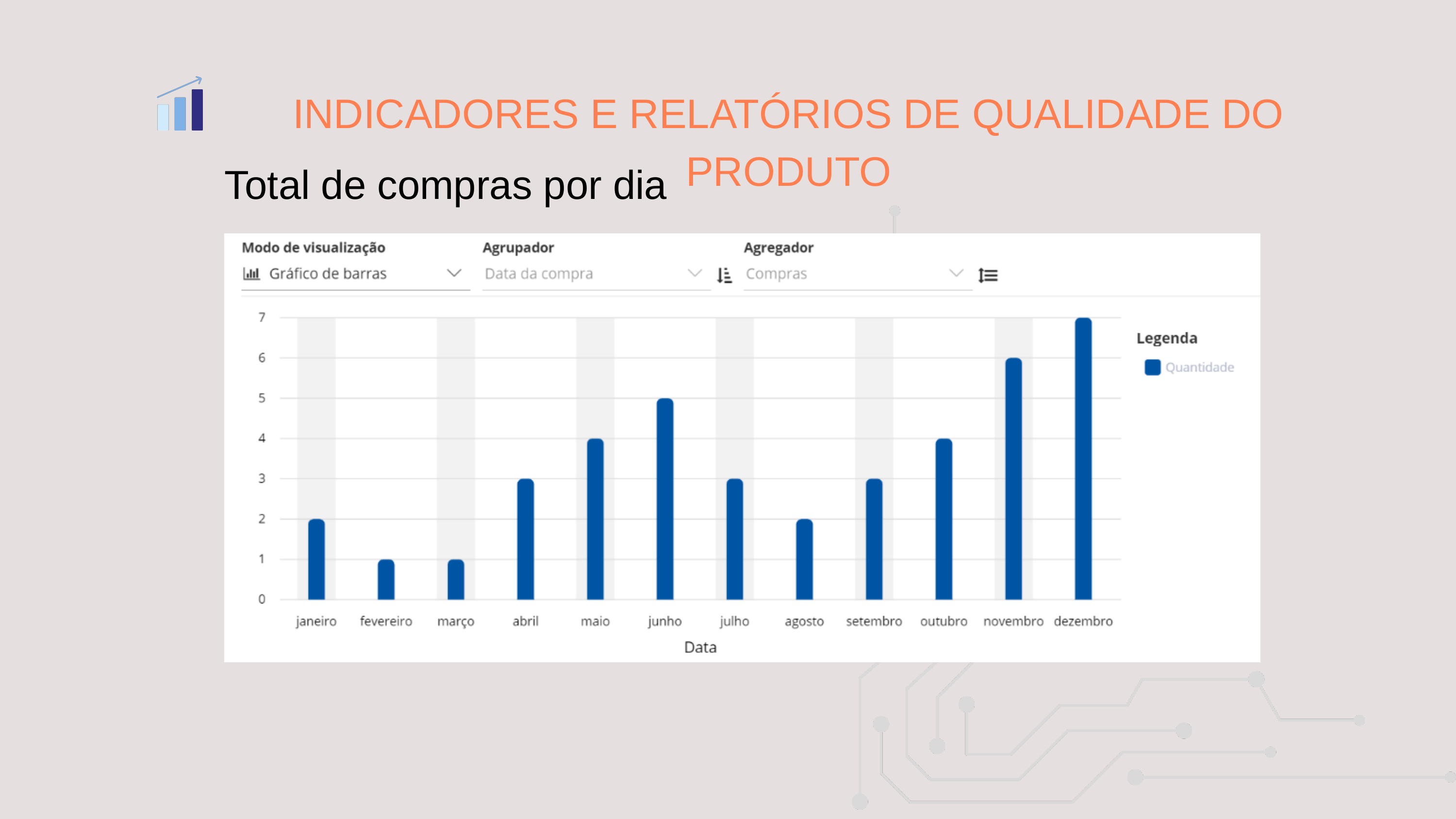

INDICADORES E RELATÓRIOS DE QUALIDADE DO PRODUTO

Total de compras por dia